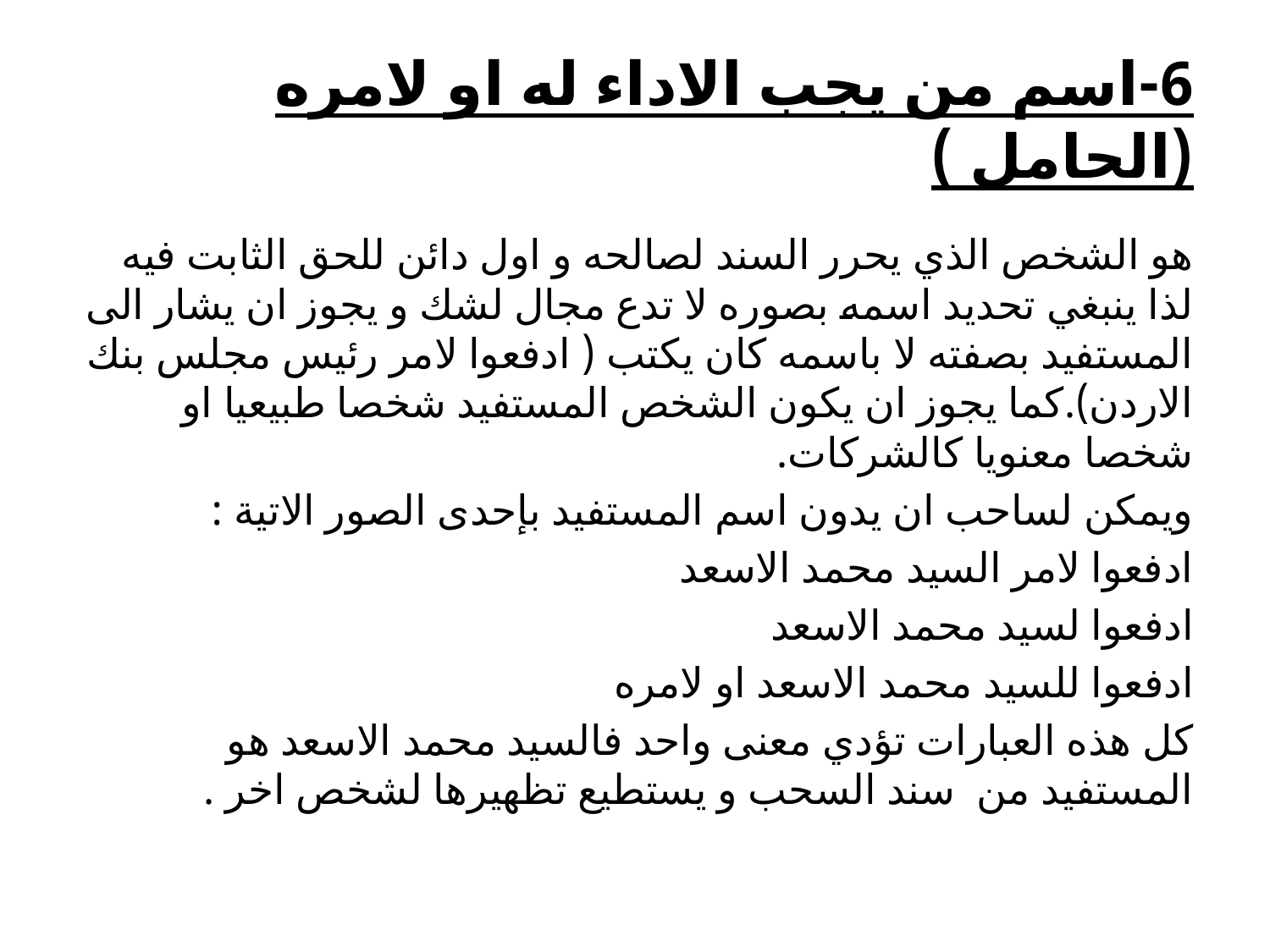

# 6-اسم من يجب الاداء له او لامره (الحامل )
هو الشخص الذي يحرر السند لصالحه و اول دائن للحق الثابت فيه لذا ينبغي تحديد اسمه بصوره لا تدع مجال لشك و يجوز ان يشار الى المستفيد بصفته لا باسمه كان يكتب ( ادفعوا لامر رئيس مجلس بنك الاردن).كما يجوز ان يكون الشخص المستفيد شخصا طبيعيا او شخصا معنويا كالشركات.
ويمكن لساحب ان يدون اسم المستفيد بإحدى الصور الاتية :
ادفعوا لامر السيد محمد الاسعد
ادفعوا لسيد محمد الاسعد
ادفعوا للسيد محمد الاسعد او لامره
كل هذه العبارات تؤدي معنى واحد فالسيد محمد الاسعد هو المستفيد من  سند السحب و يستطيع تظهيرها لشخص اخر .